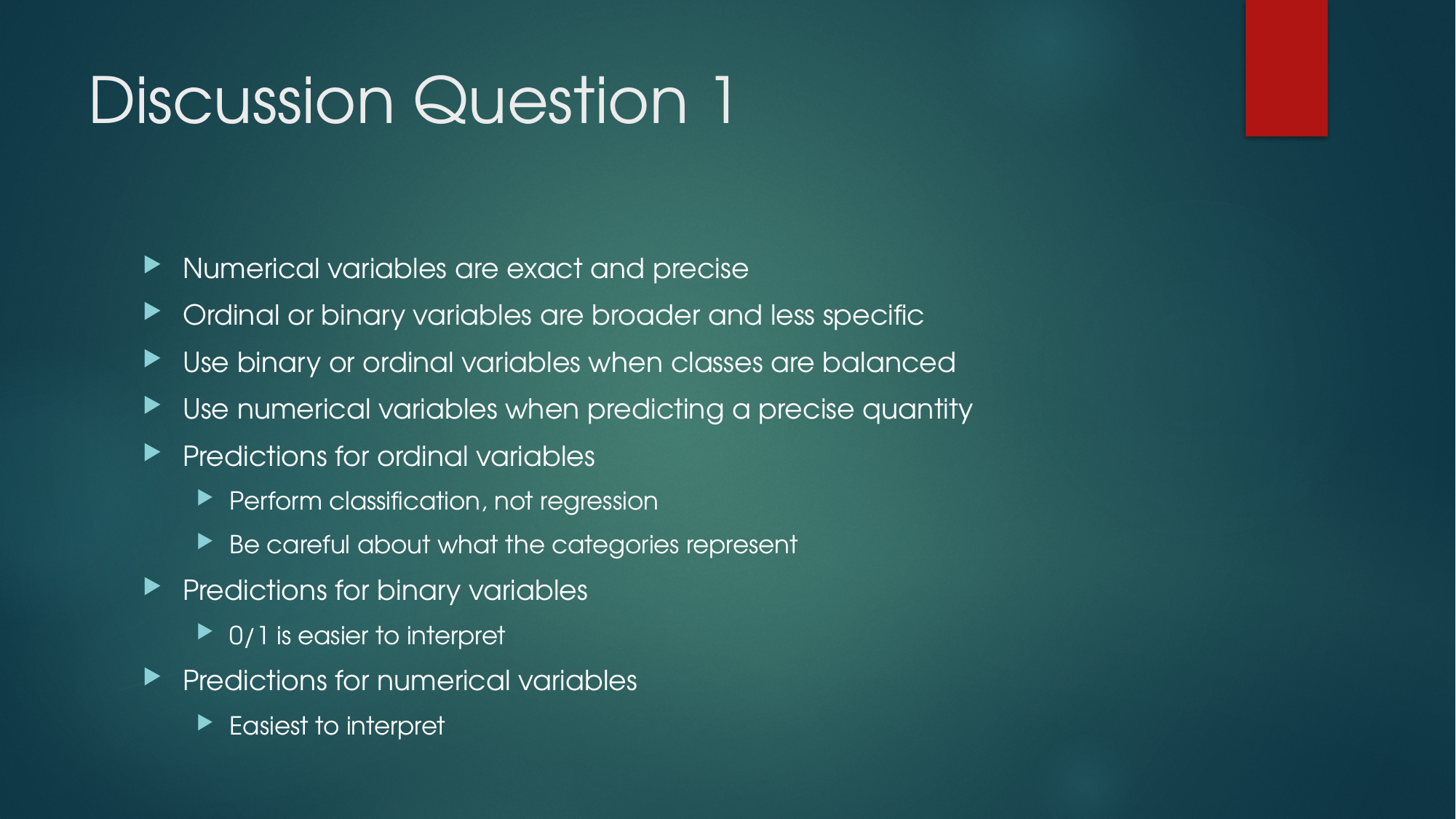

# Discussion Question 1
Numerical variables are exact and precise
Ordinal or binary variables are broader and less specific
Use binary or ordinal variables when classes are balanced
Use numerical variables when predicting a precise quantity
Predictions for ordinal variables
Perform classification, not regression
Be careful about what the categories represent
Predictions for binary variables
0/1 is easier to interpret
Predictions for numerical variables
Easiest to interpret